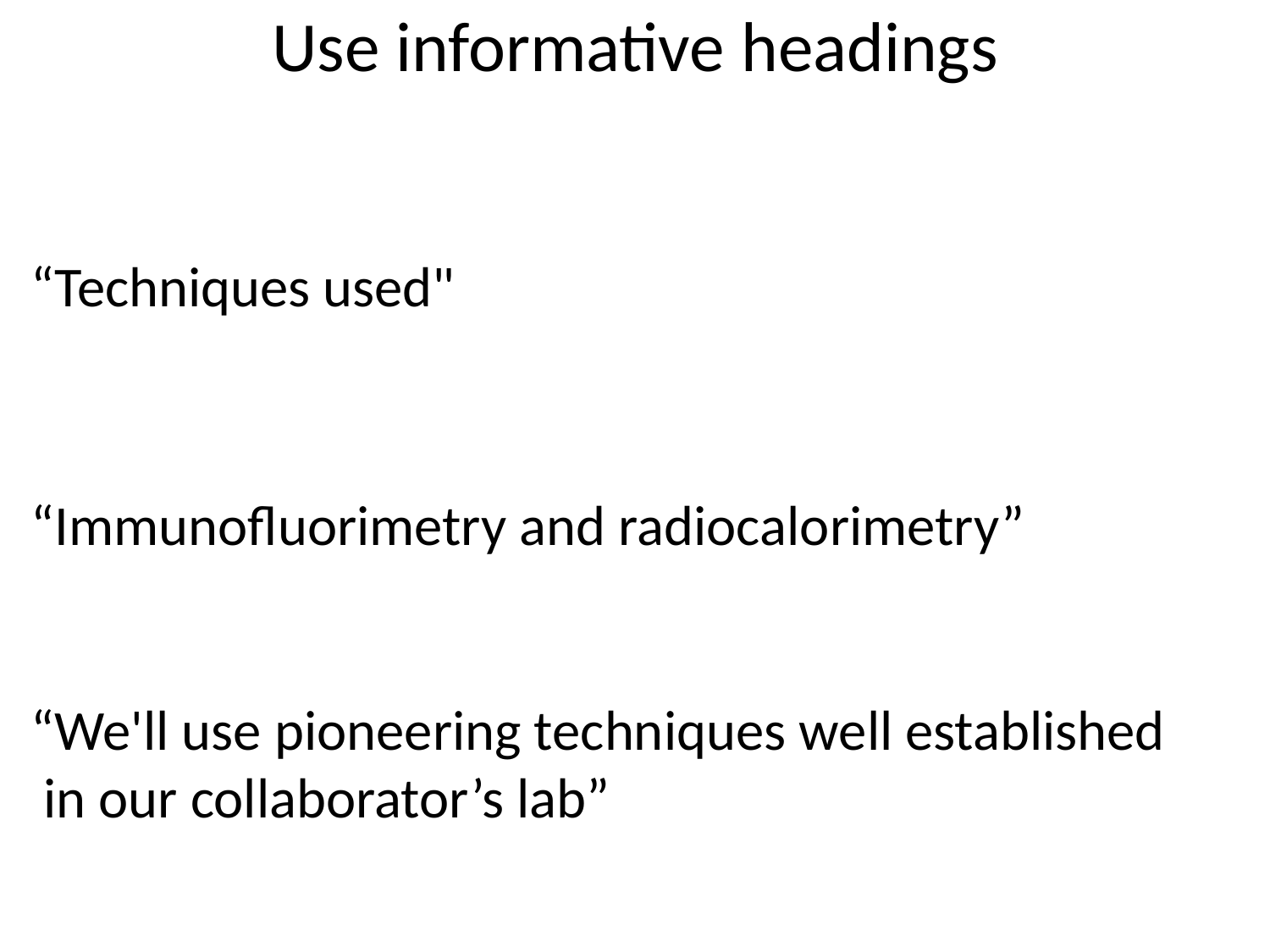

# Use informative headings
“Techniques used"

“Immunofluorimetry and radiocalorimetry”

“We'll use pioneering techniques well established         in our collaborator’s lab”